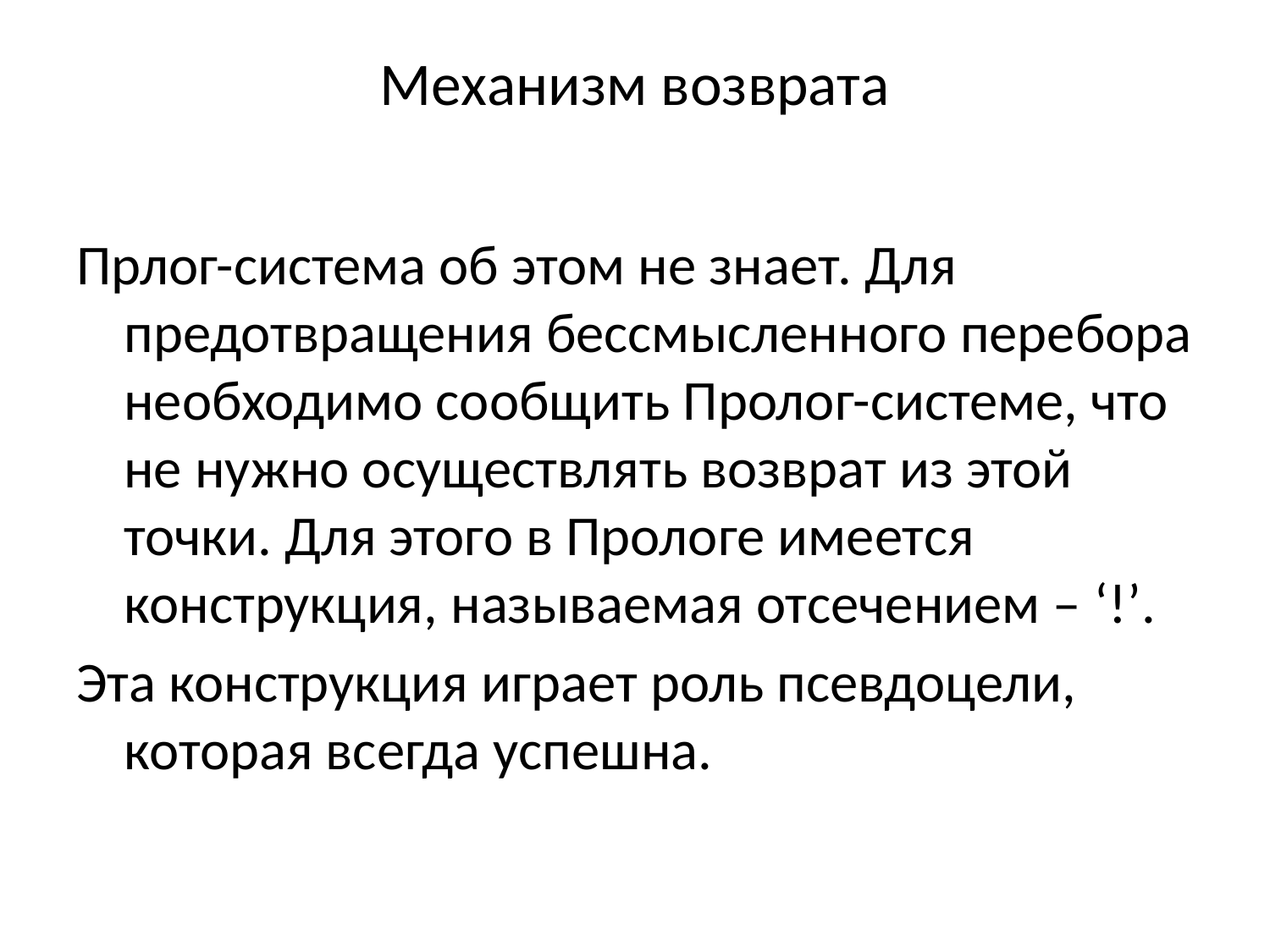

# Механизм возврата
Прлог-система об этом не знает. Для предотвращения бессмысленного перебора необходимо сообщить Пролог-системе, что не нужно осуществлять возврат из этой точки. Для этого в Прологе имеется конструкция, называемая отсечением – ‘!’.
Эта конструкция играет роль псевдоцели, которая всегда успешна.